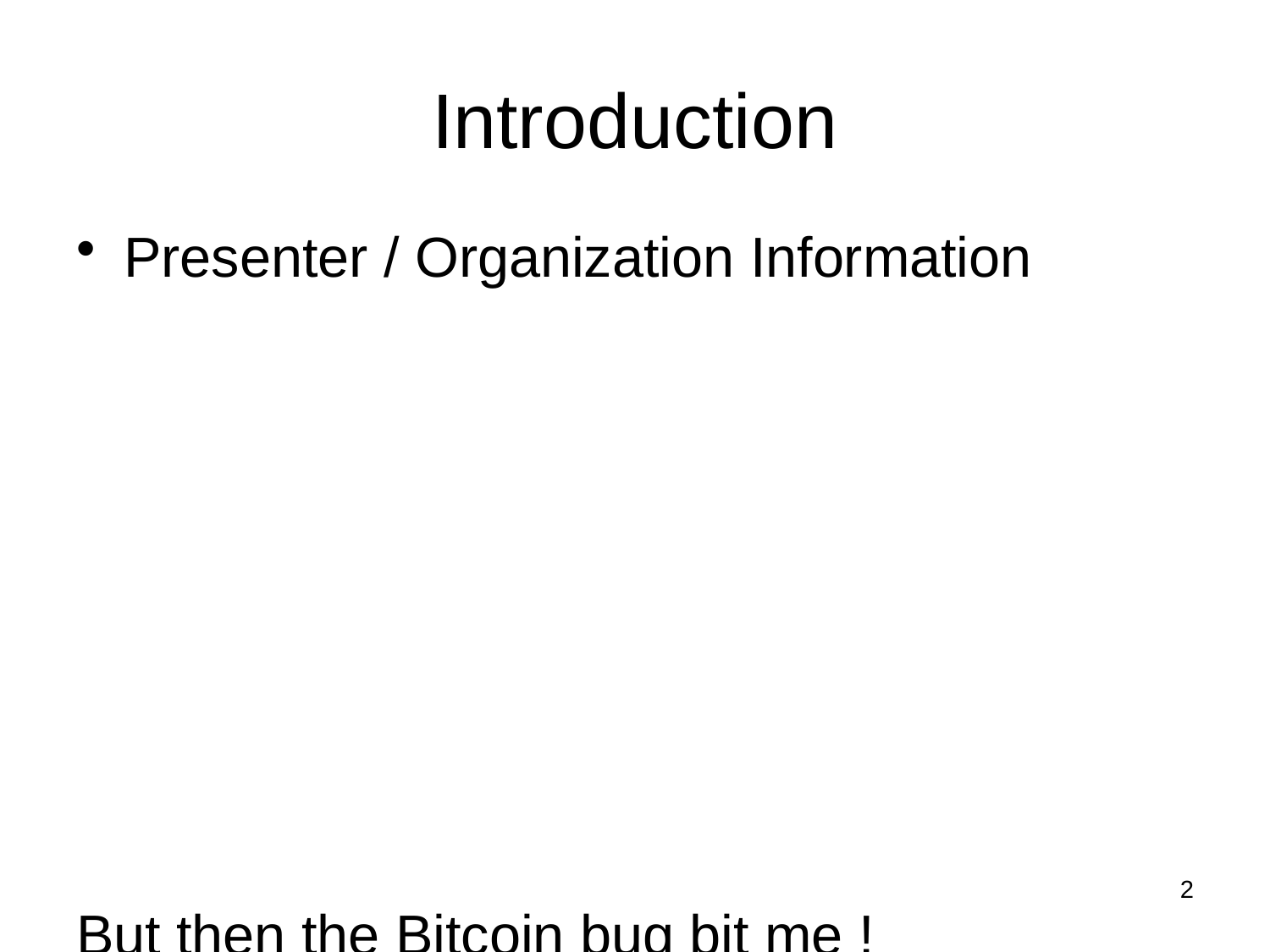

# Introduction
Presenter / Organization Information

But then the Bitcoin bug bit me !

2